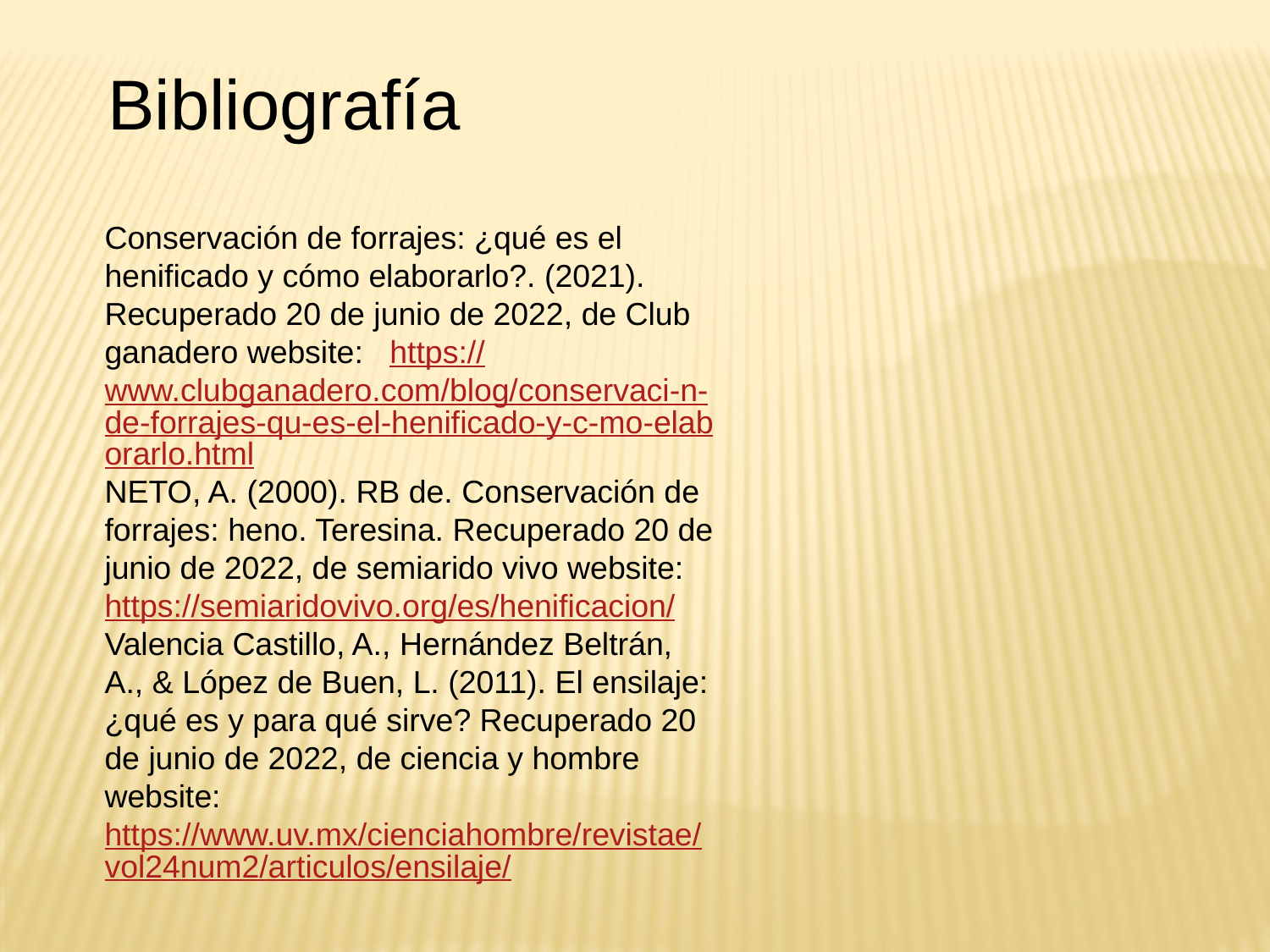

Bibliografía
Conservación de forrajes: ¿qué es el henificado y cómo elaborarlo?. (2021). Recuperado 20 de junio de 2022, de Club ganadero website:   https://www.clubganadero.com/blog/conservaci-n-de-forrajes-qu-es-el-henificado-y-c-mo-elaborarlo.html
NETO, A. (2000). RB de. Conservación de forrajes: heno. Teresina. Recuperado 20 de junio de 2022, de semiarido vivo website: https://semiaridovivo.org/es/henificacion/
Valencia Castillo, A., Hernández Beltrán, A., & López de Buen, L. (2011). El ensilaje: ¿qué es y para qué sirve? Recuperado 20 de junio de 2022, de ciencia y hombre website: https://www.uv.mx/cienciahombre/revistae/vol24num2/articulos/ensilaje/